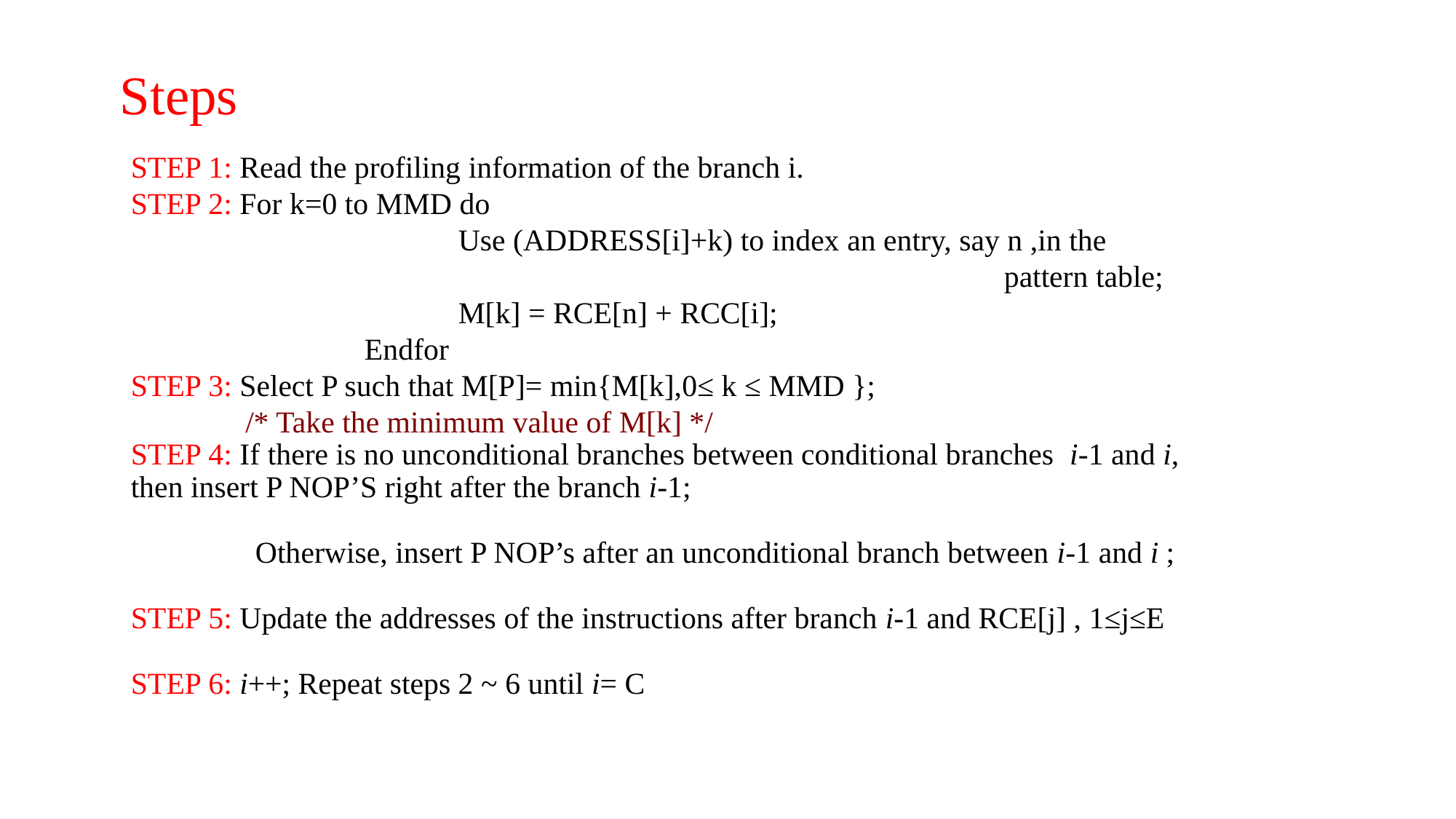

Steps
STEP 1: Read the profiling information of the branch i.
STEP 2: For k=0 to MMD do
       			Use (ADDRESS[i]+k) to index an entry, say n ,in the 										pattern table;
        			M[k] = RCE[n] + RCC[i];
		  Endfor
STEP 3: Select P such that M[P]= min{M[k],0≤ k ≤ MMD };
               /* Take the minimum value of M[k] */
STEP 4: If there is no unconditional branches between conditional branches  i-1 and i, 		  then insert P NOP’S right after the branch i-1;

	  Otherwise, insert P NOP’s after an unconditional branch between i-1 and i ;

STEP 5: Update the addresses of the instructions after branch i-1 and RCE[j] , 1≤j≤E

STEP 6: i++; Repeat steps 2 ~ 6 until i= C